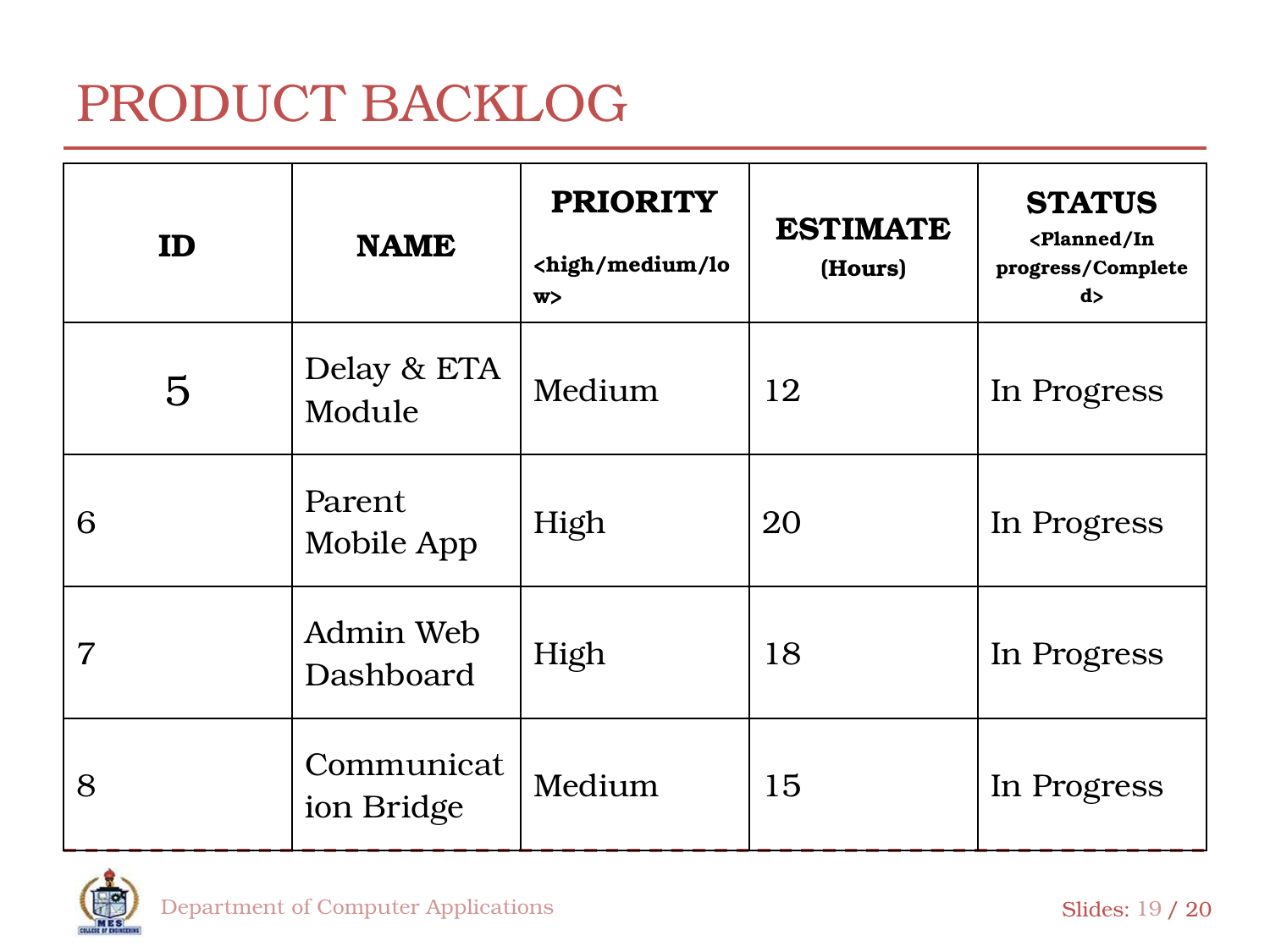

# PRODUCT BACKLOG
| ID | NAME | PRIORITY <high/medium/low> | ESTIMATE (Hours) | STATUS <Planned/In progress/Completed> |
| --- | --- | --- | --- | --- |
| 5 | Delay & ETA Module | Medium | 12 | In Progress |
| 6 | Parent Mobile App | High | 20 | In Progress |
| 7 | Admin Web Dashboard | High | 18 | In Progress |
| 8 | Communication Bridge | Medium | 15 | In Progress |
Department of Computer Applications
19